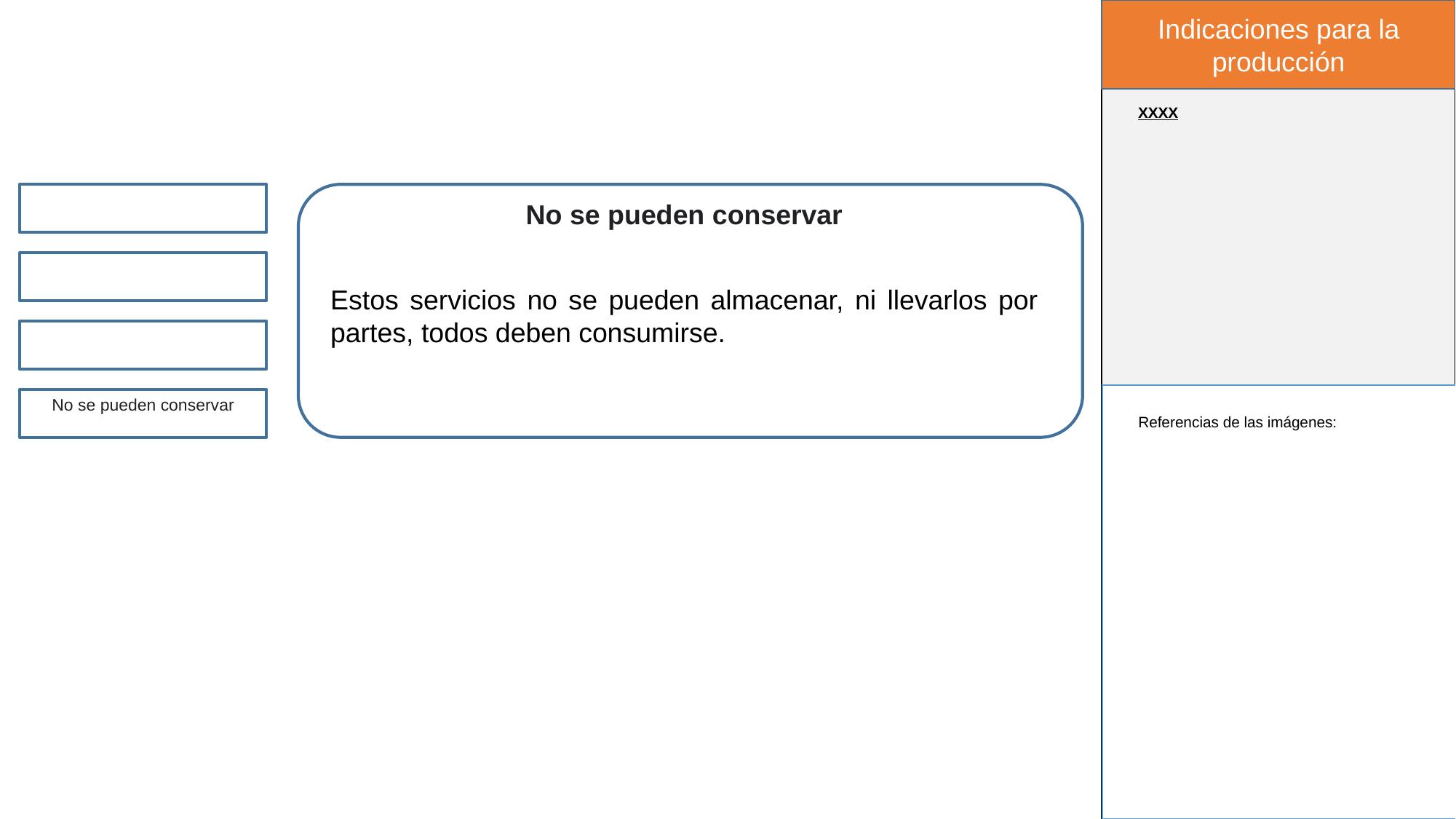

Indicaciones para la producción
XXXX

No se pueden conservar

Estos servicios no se pueden almacenar, ni llevarlos por partes, todos deben consumirse.

No se pueden conservar

Referencias de las imágenes: